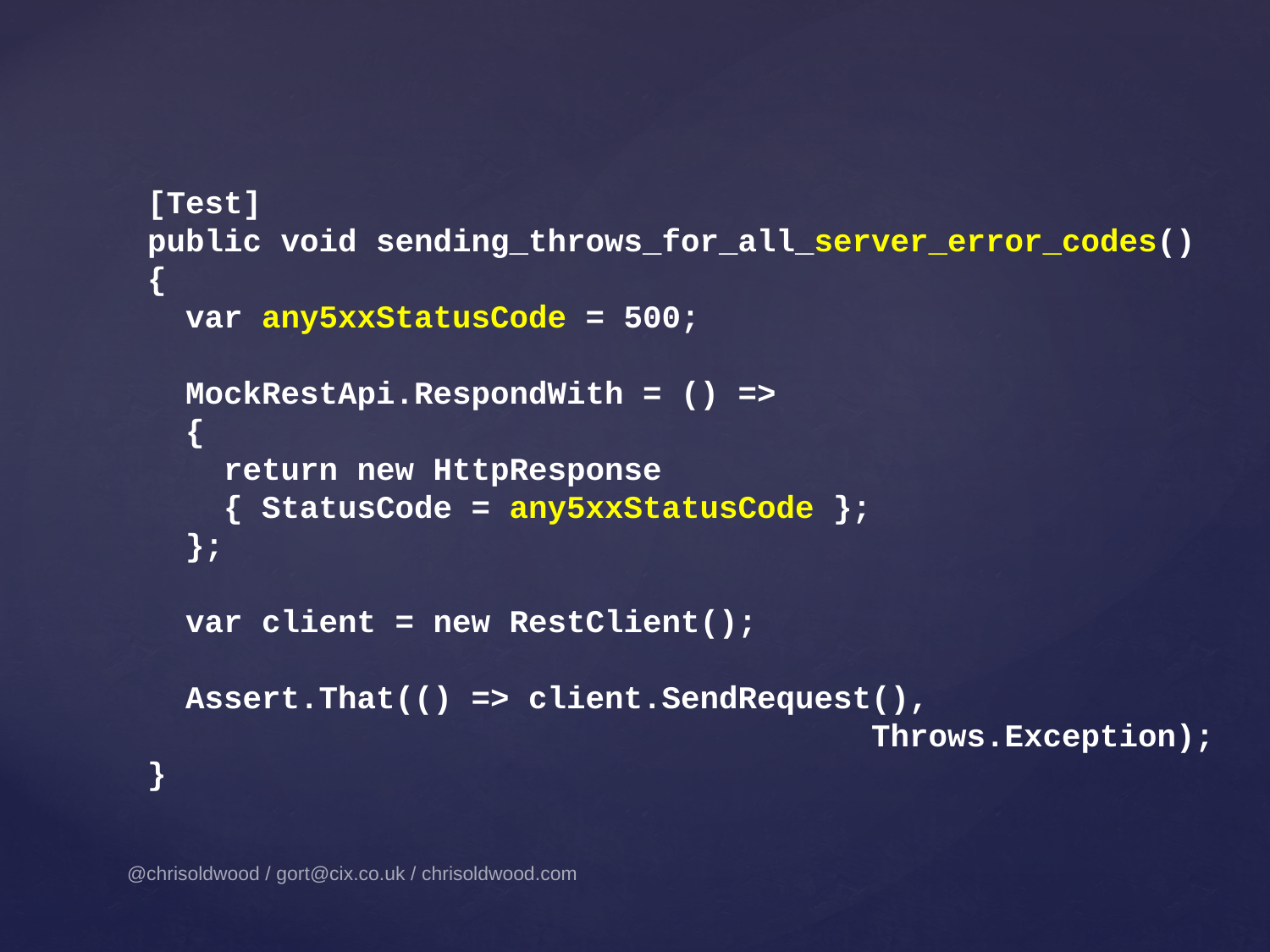

[Test]
public void sending_throws_for_all_server_error_codes()
{
  var any5xxStatusCode = 500;

  MockRestApi.RespondWith = () =>
  {
    return new HttpResponse
    { StatusCode = any5xxStatusCode };
  };

  var client = new RestClient();

  Assert.That(() => client.SendRequest(),
                                      Throws.Exception);
}
@chrisoldwood / gort@cix.co.uk / chrisoldwood.com